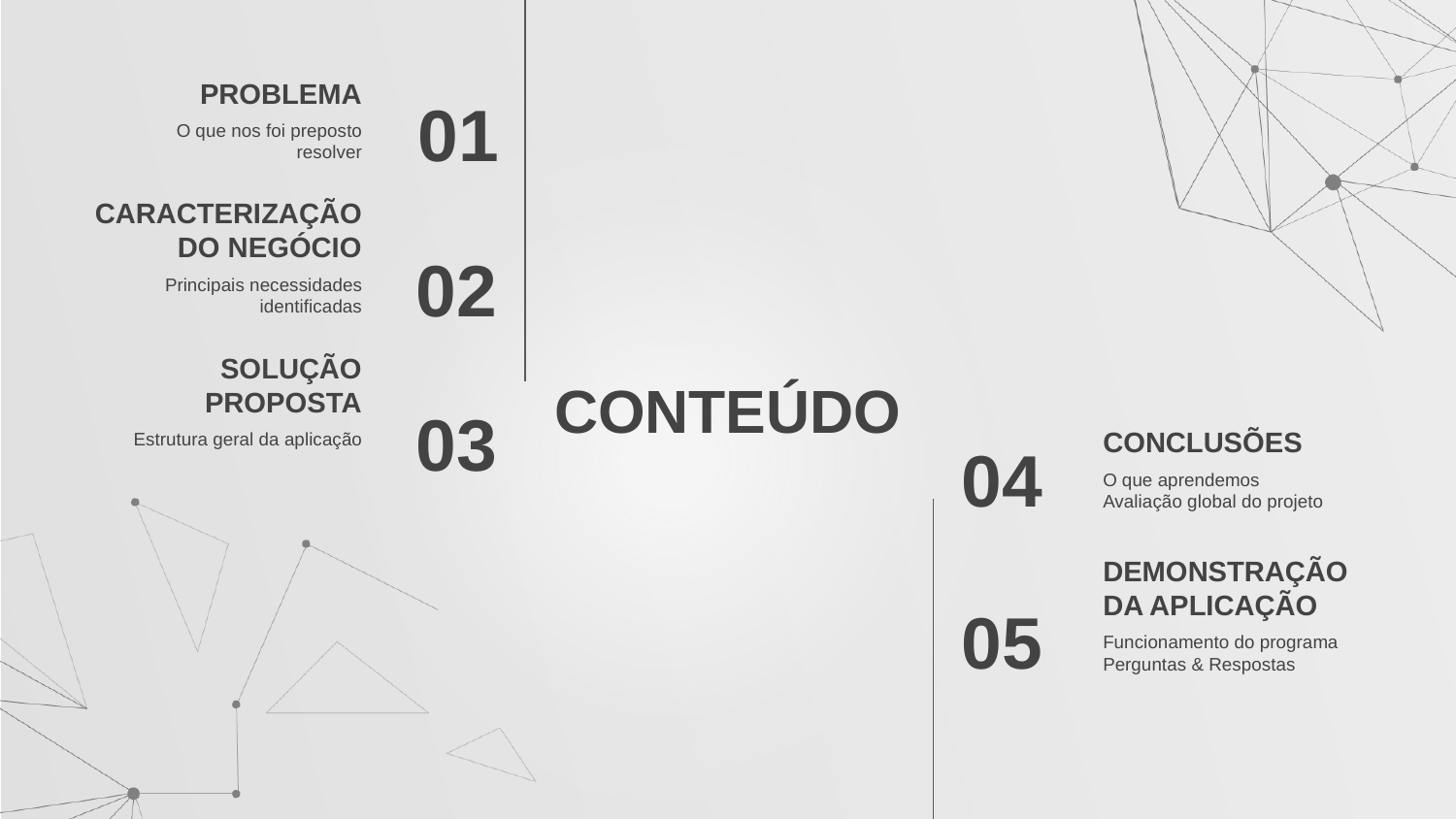

PROBLEMA
01
O que nos foi preposto resolver
CARACTERIZAÇÃO DO NEGÓCIO
02
Principais necessidades identificadas
# CONTEÚDO
SOLUÇÃO PROPOSTA
CONCLUSÕES
03
Estrutura geral da aplicação
04
O que aprendemos
Avaliação global do projeto
DEMONSTRAÇÃO DA APLICAÇÃO
05
Funcionamento do programa
Perguntas & Respostas